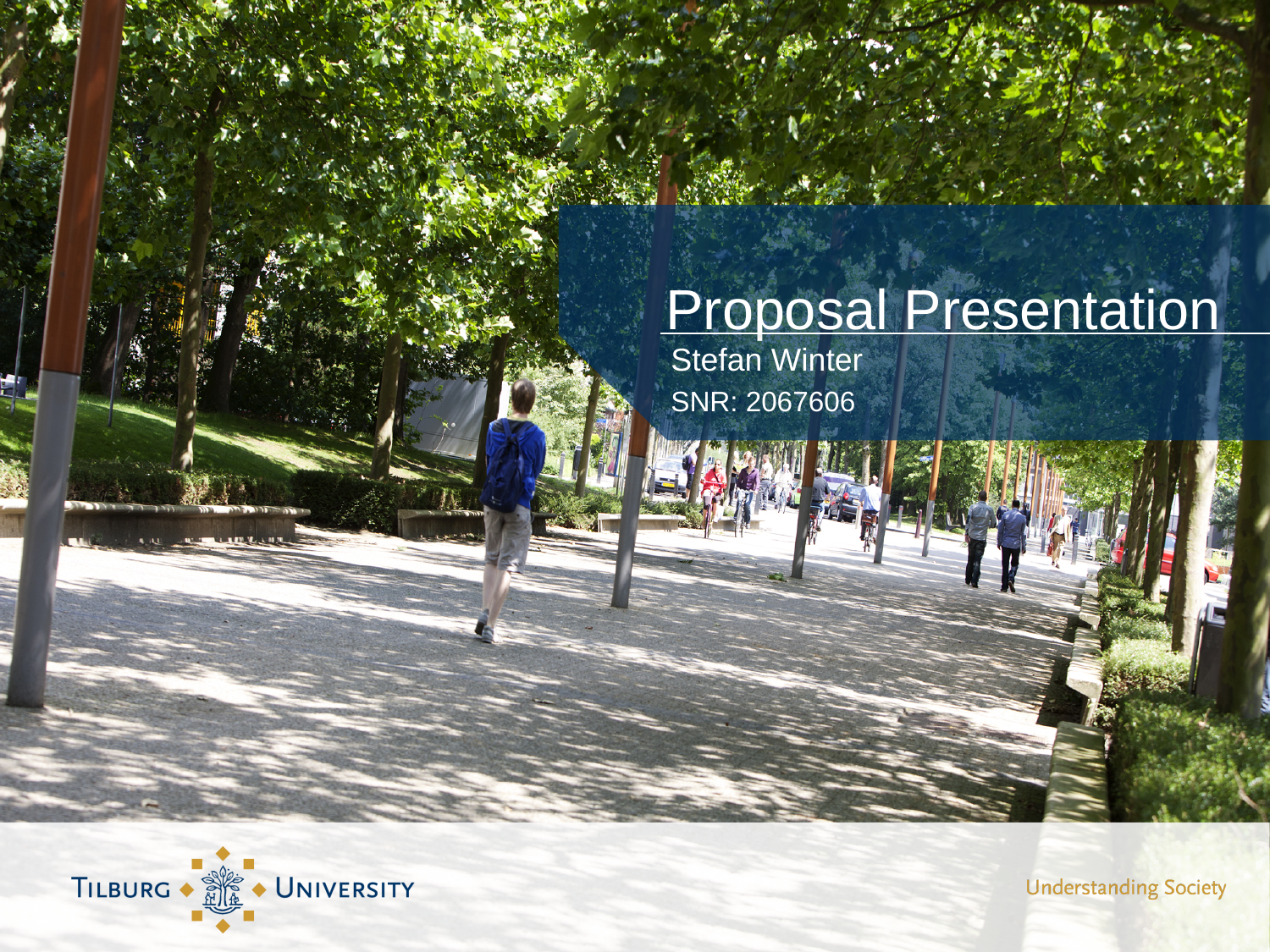

# Proposal Presentation
Stefan Winter
SNR: 2067606